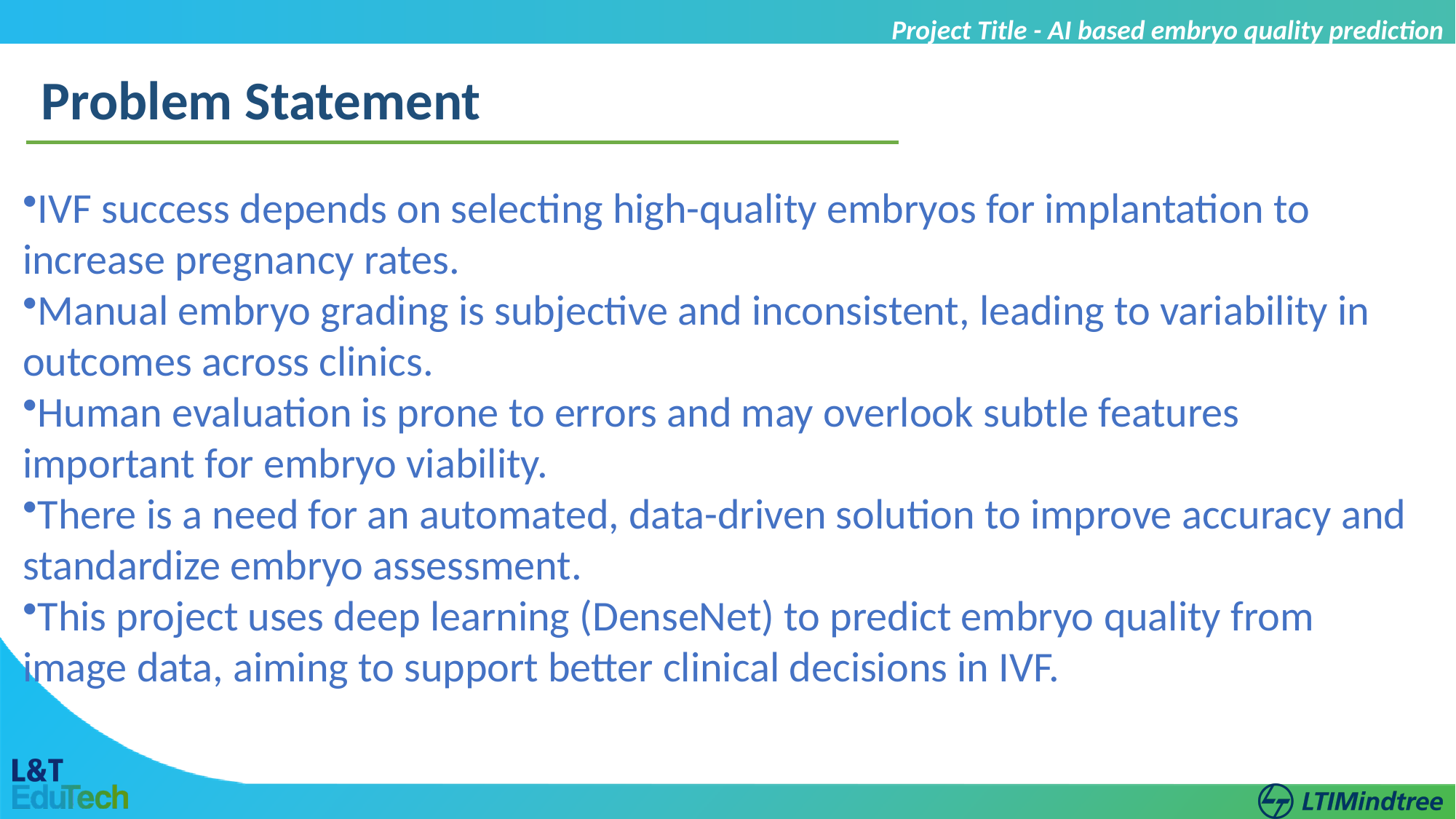

Project Title - AI based embryo quality prediction

Problem Statement
IVF success depends on selecting high-quality embryos for implantation to increase pregnancy rates.
Manual embryo grading is subjective and inconsistent, leading to variability in outcomes across clinics.
Human evaluation is prone to errors and may overlook subtle features important for embryo viability.
There is a need for an automated, data-driven solution to improve accuracy and standardize embryo assessment.
This project uses deep learning (DenseNet) to predict embryo quality from image data, aiming to support better clinical decisions in IVF.